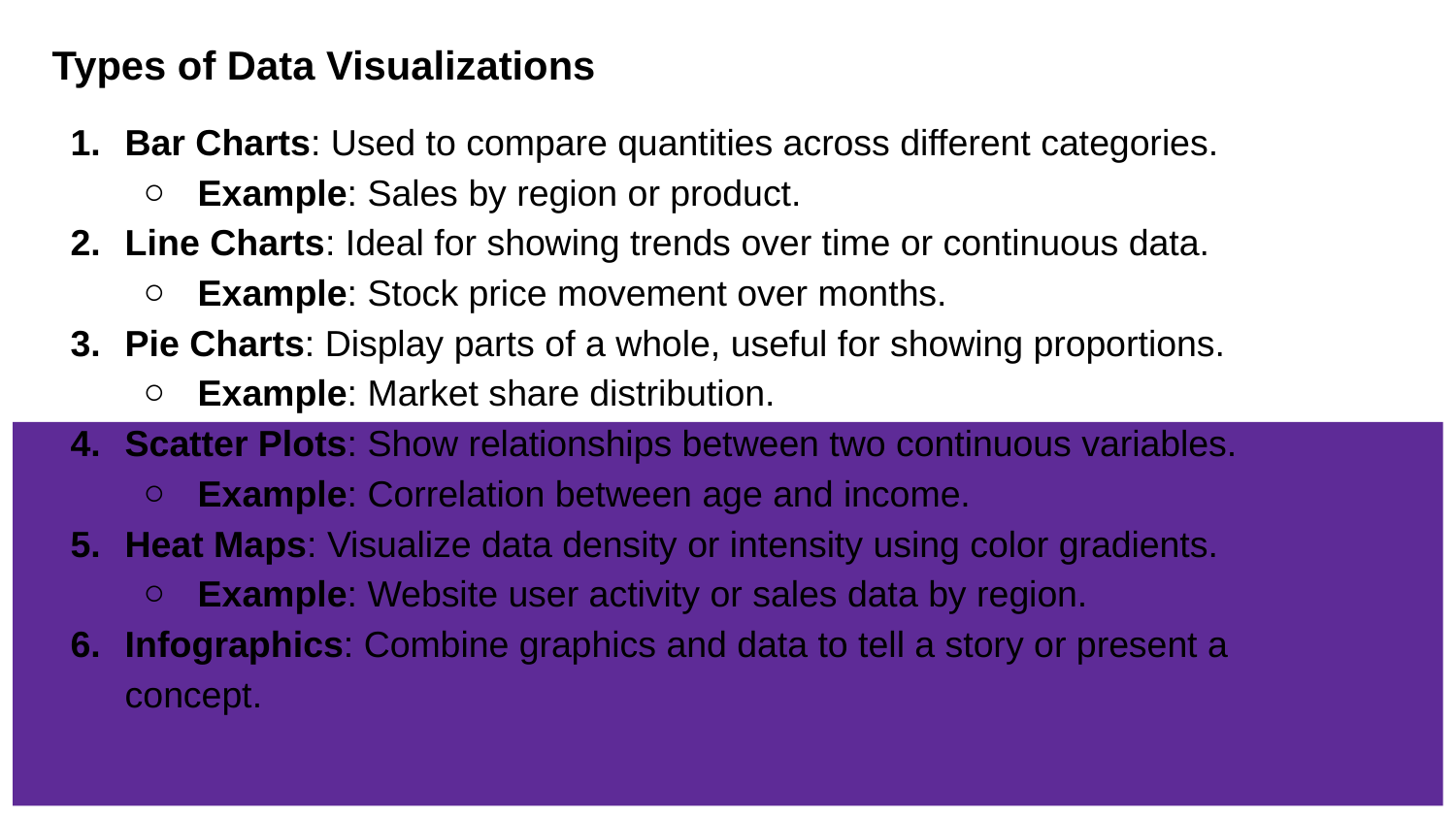

Types of Data Visualizations
Bar Charts: Used to compare quantities across different categories.
Example: Sales by region or product.
Line Charts: Ideal for showing trends over time or continuous data.
Example: Stock price movement over months.
Pie Charts: Display parts of a whole, useful for showing proportions.
Example: Market share distribution.
Scatter Plots: Show relationships between two continuous variables.
Example: Correlation between age and income.
Heat Maps: Visualize data density or intensity using color gradients.
Example: Website user activity or sales data by region.
Infographics: Combine graphics and data to tell a story or present a concept.